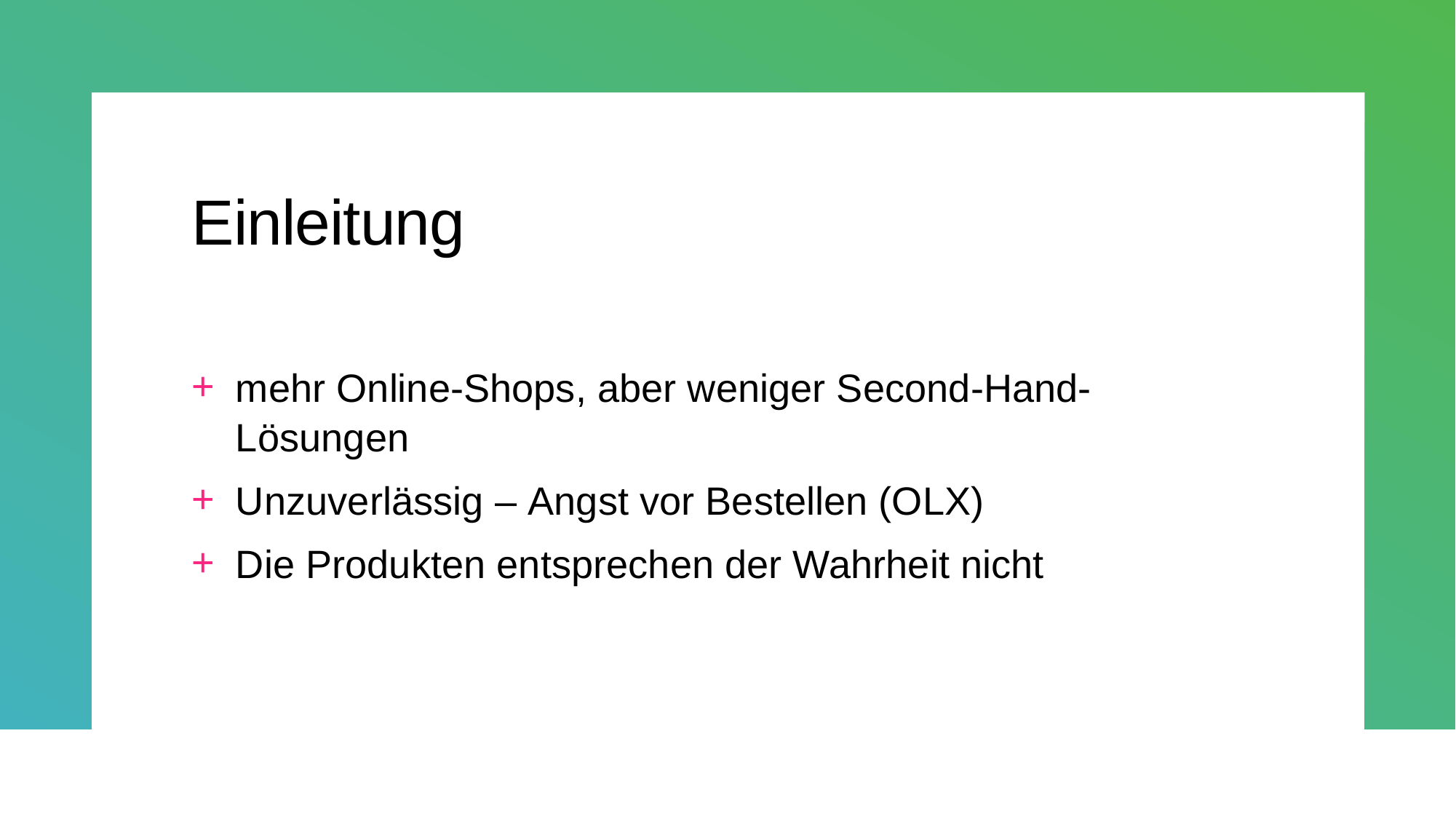

# Einleitung
mehr Online-Shops, aber weniger Second-Hand-Lösungen
Unzuverlässig – Angst vor Bestellen (OLX)
Die Produkten entsprechen der Wahrheit nicht